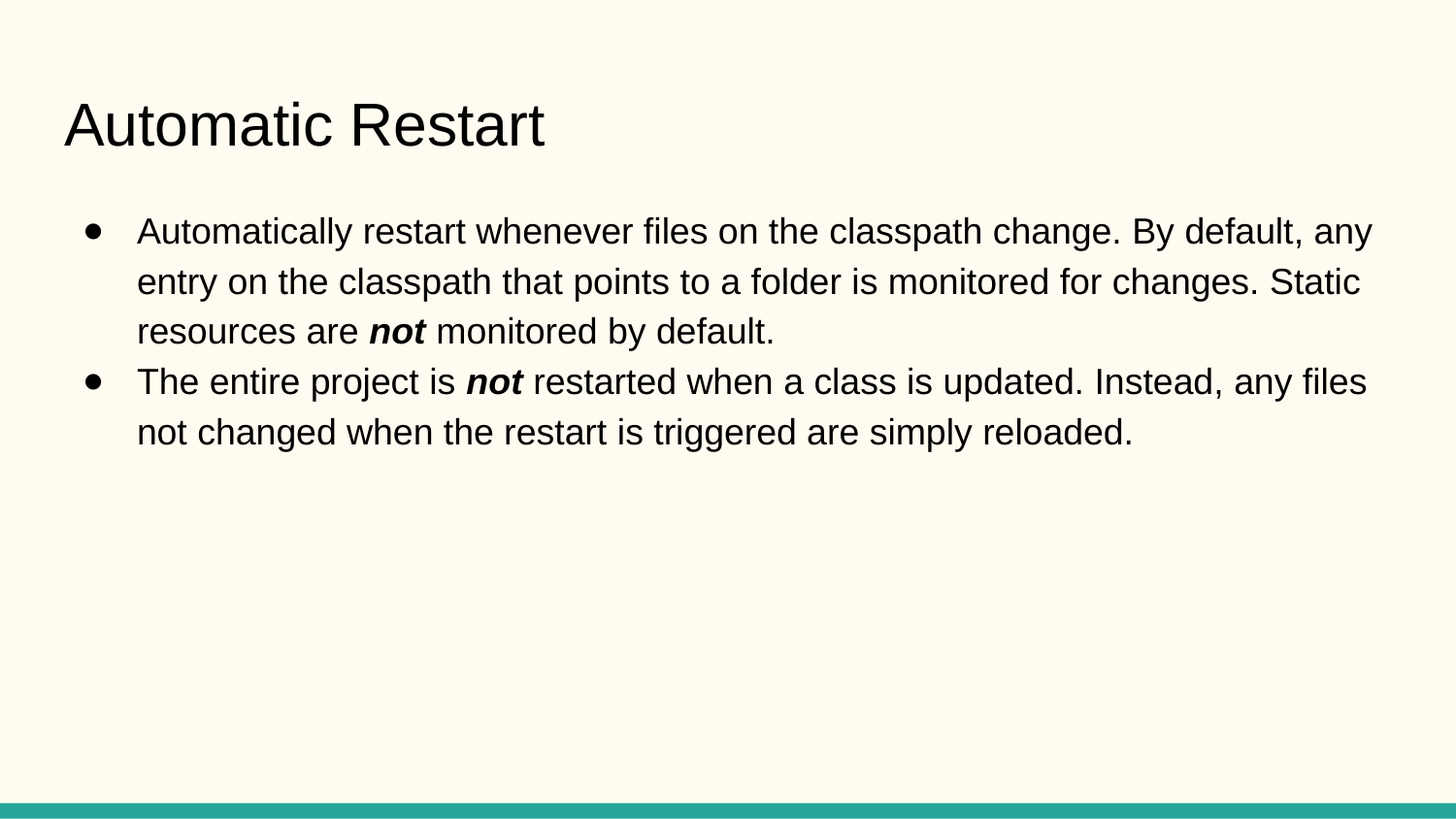

# Automatic Restart
Automatically restart whenever files on the classpath change. By default, any entry on the classpath that points to a folder is monitored for changes. Static resources are not monitored by default.
The entire project is not restarted when a class is updated. Instead, any files not changed when the restart is triggered are simply reloaded.